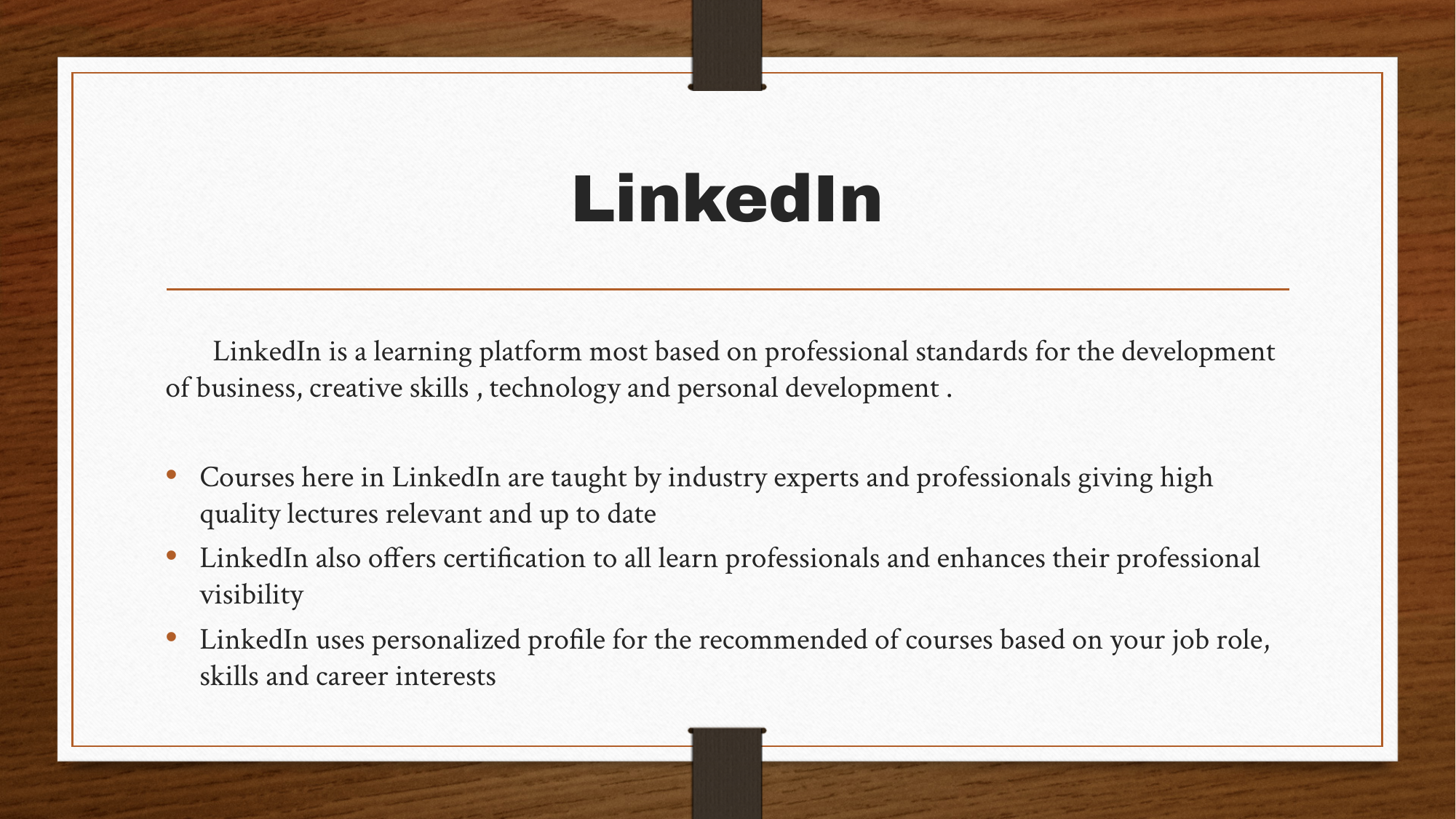

# LinkedIn

       LinkedIn is a learning platform most based on professional standards for the development of business, creative skills , technology and personal development .

Courses here in LinkedIn are taught by industry experts and professionals giving high quality lectures relevant and up to date
LinkedIn also offers certification to all learn professionals and enhances their professional visibility
LinkedIn uses personalized profile for the recommended of courses based on your job role, skills and career interests